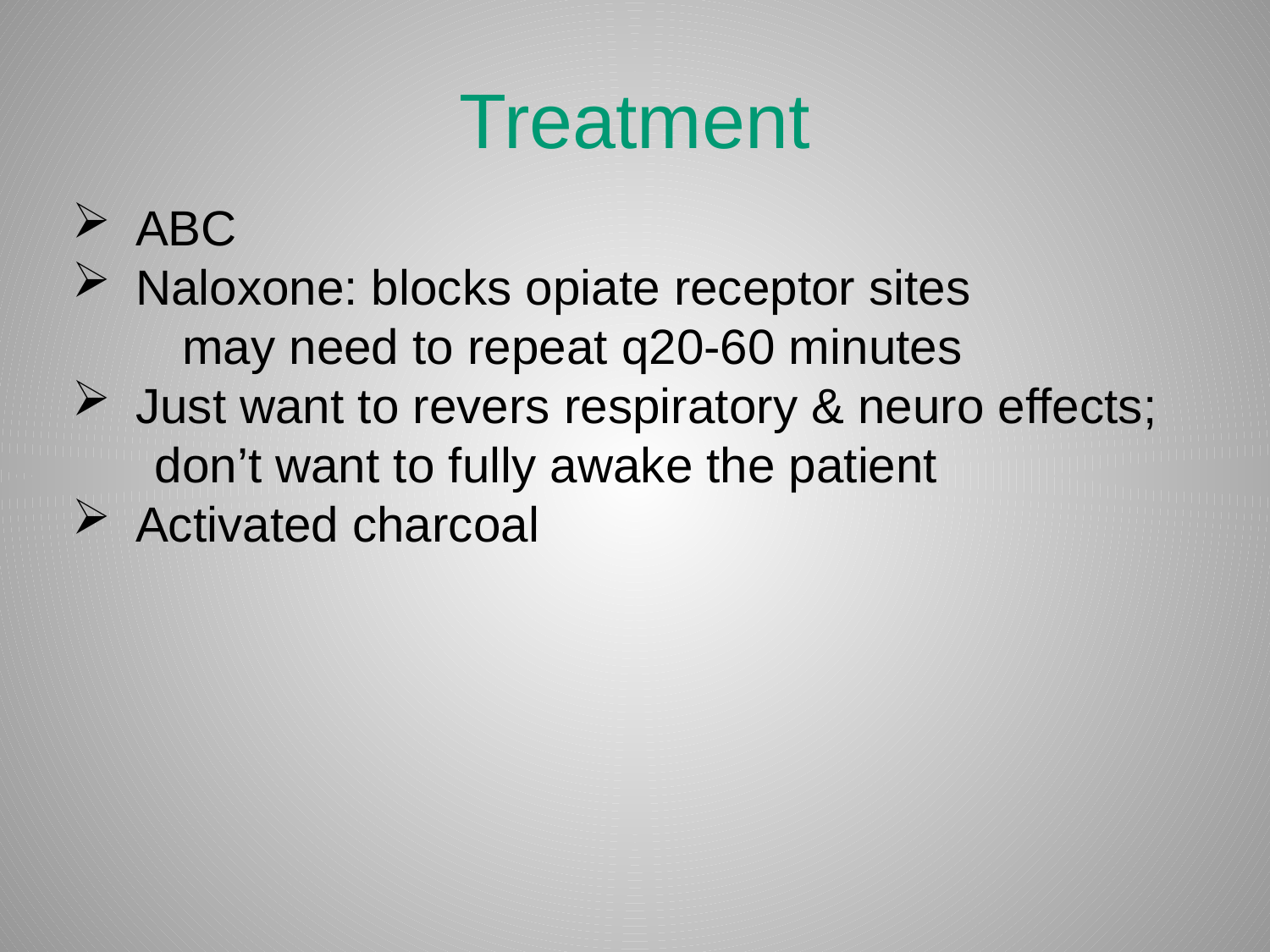

# Treatment
ABC
Naloxone: blocks opiate receptor sites
        may need to repeat q20-60 minutes
Just want to revers respiratory & neuro effects;
      don’t want to fully awake the patient
Activated charcoal